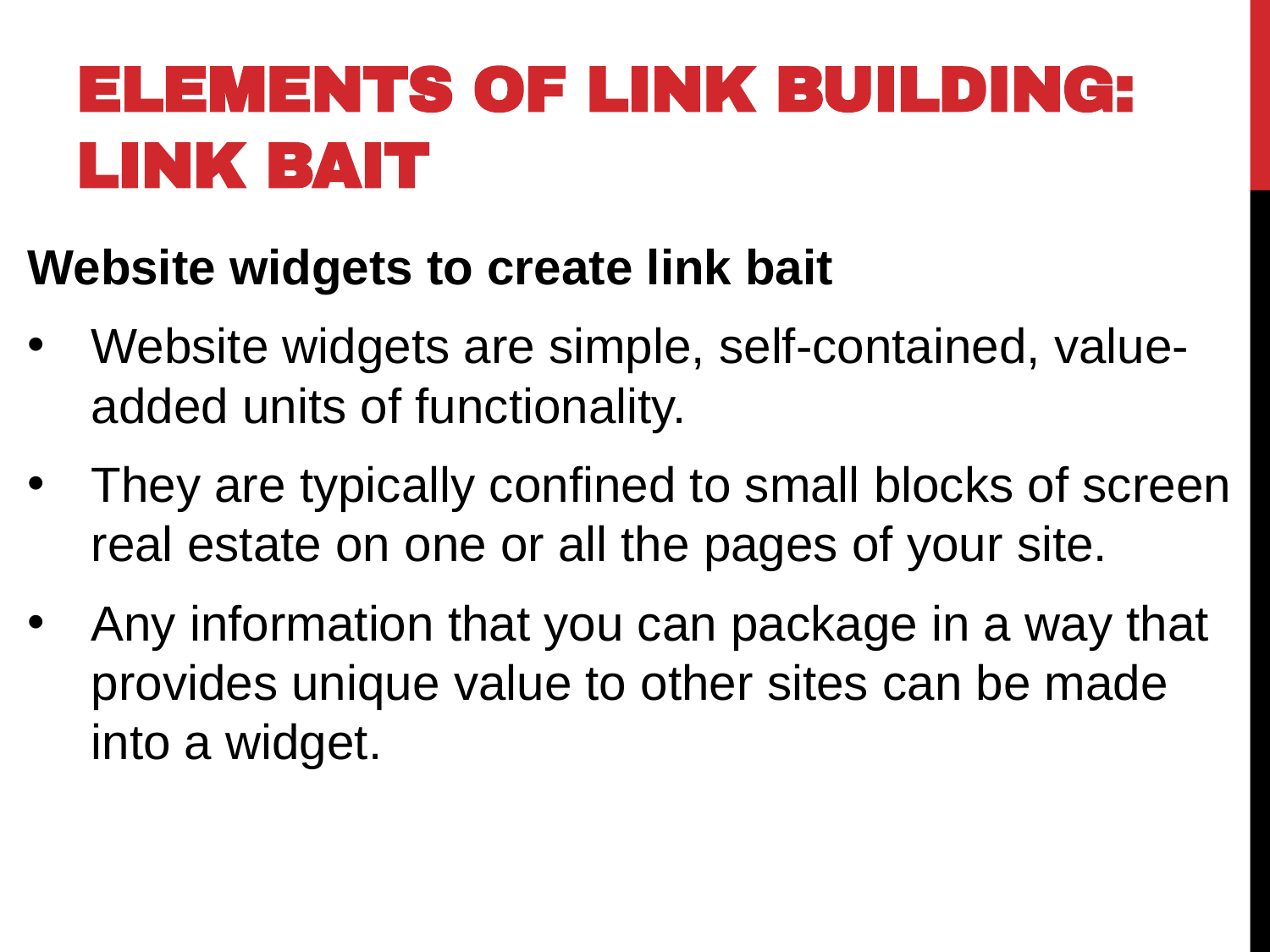

# Elements of Link Building: Link Bait
Website widgets to create link bait
Website widgets are simple, self-contained, value-added units of functionality.
They are typically confined to small blocks of screen real estate on one or all the pages of your site.
Any information that you can package in a way that provides unique value to other sites can be made into a widget.